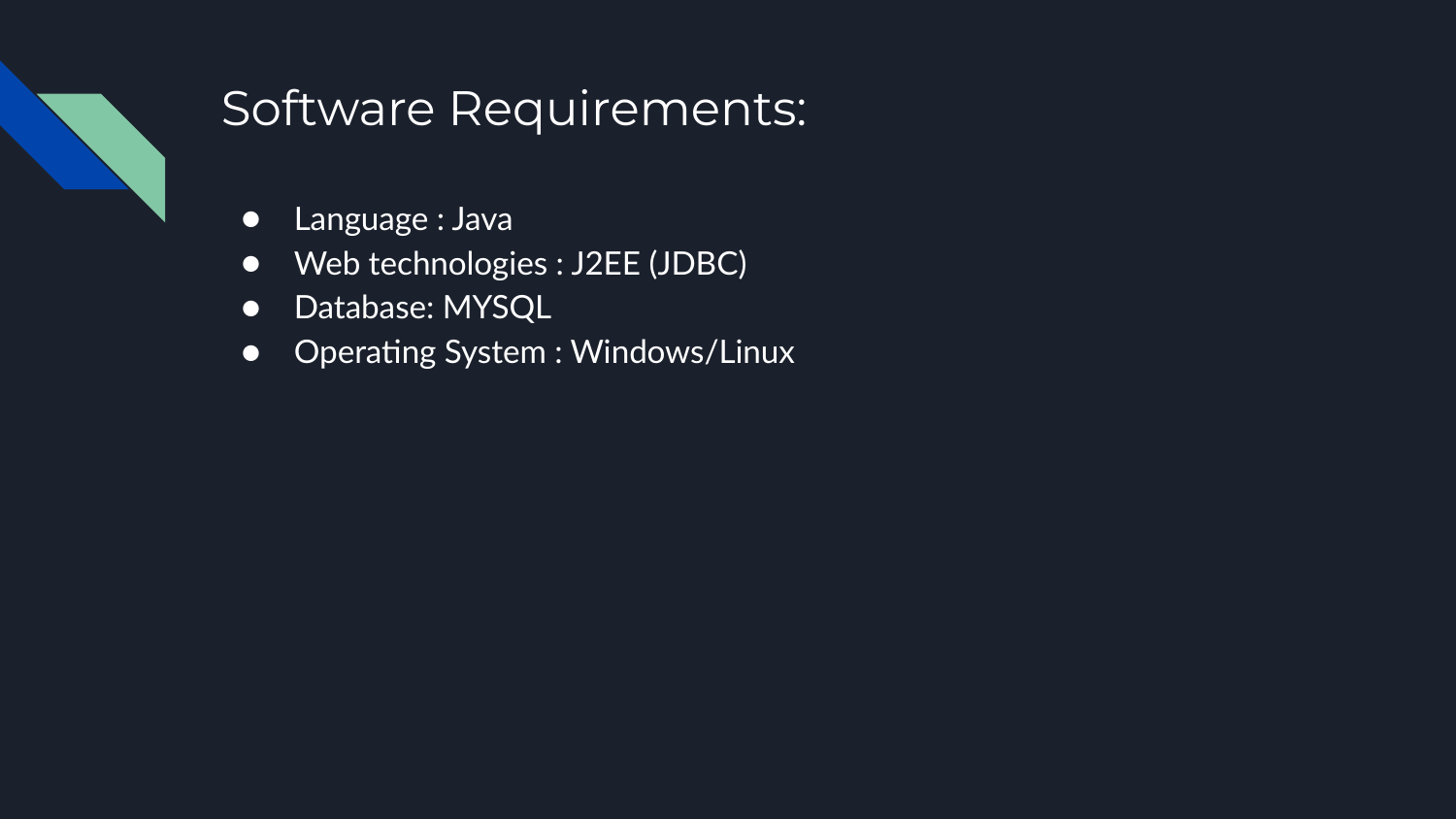

# Software Requirements:
Language : Java
Web technologies : J2EE (JDBC)
Database: MYSQL
Operating System : Windows/Linux